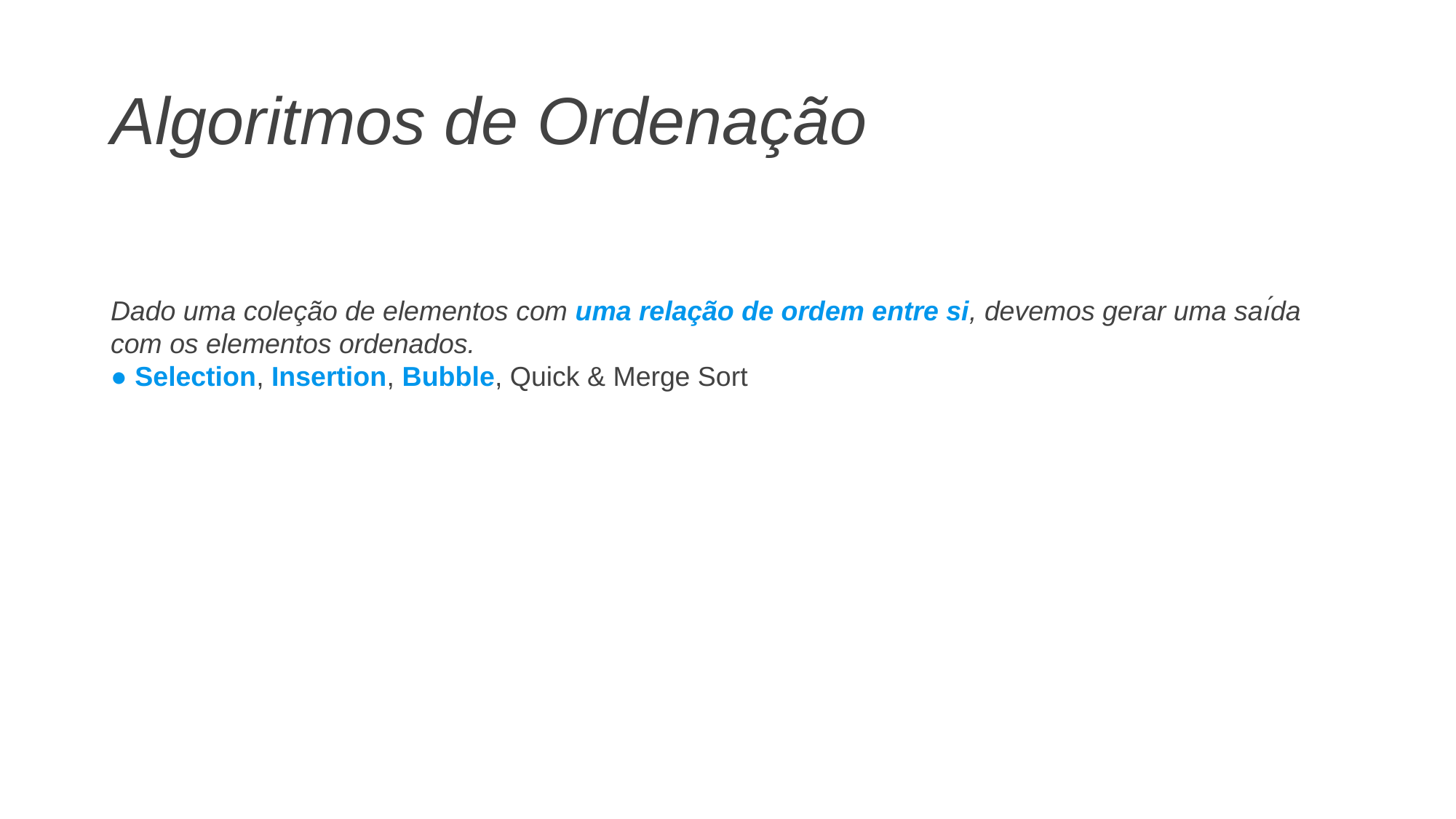

# Algoritmos de Ordenação
Dado uma coleção de elementos com uma relação de ordem entre si, devemos gerar uma saı́da com os elementos ordenados.
● Selection, Insertion, Bubble, Quick & Merge Sort